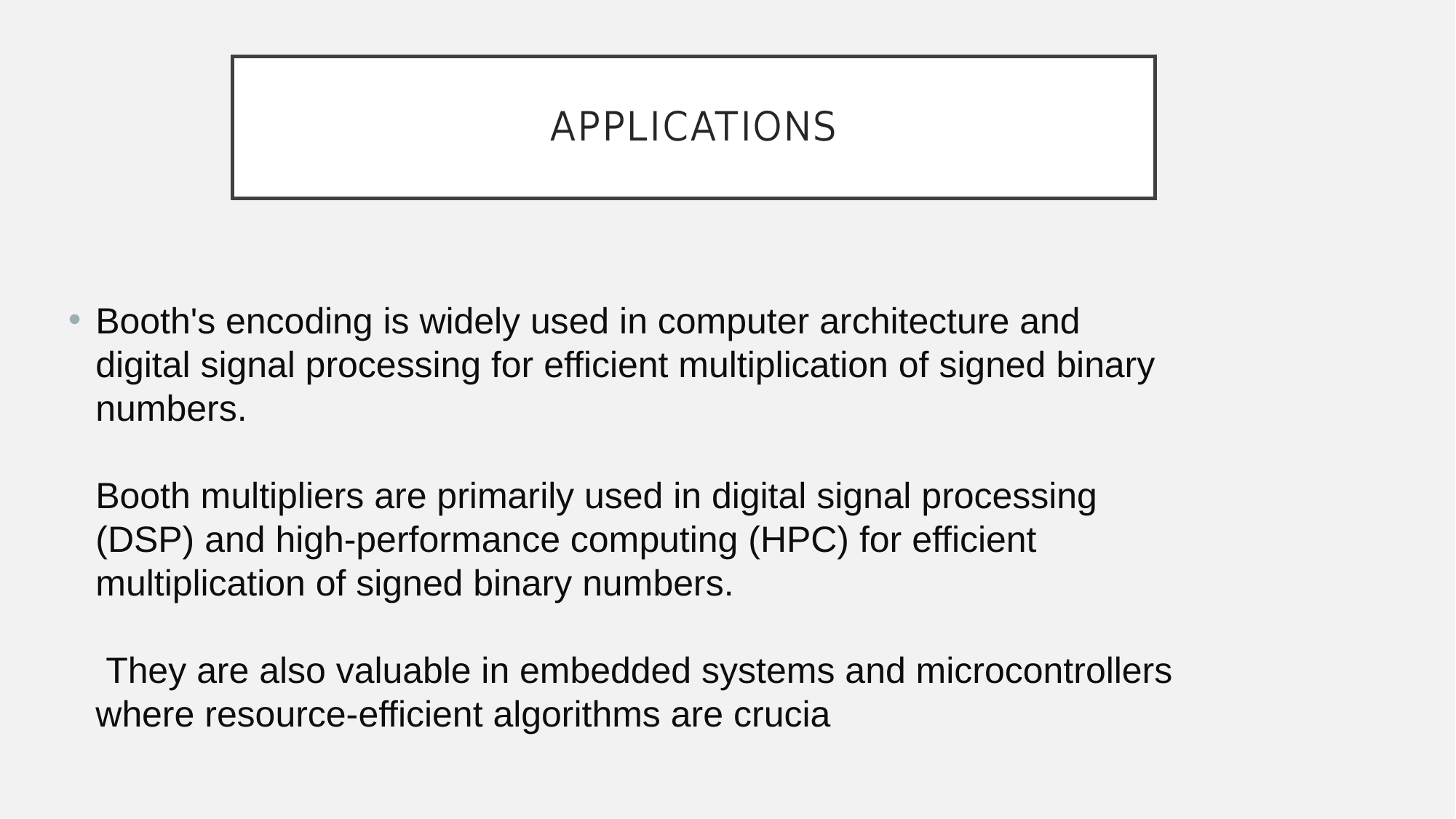

# APPLICATIONS
Booth's encoding is widely used in computer architecture and digital signal processing for efficient multiplication of signed binary numbers. 
Booth multipliers are primarily used in digital signal processing (DSP) and high-performance computing (HPC) for efficient multiplication of signed binary numbers.
 They are also valuable in embedded systems and microcontrollers where resource-efficient algorithms are crucia